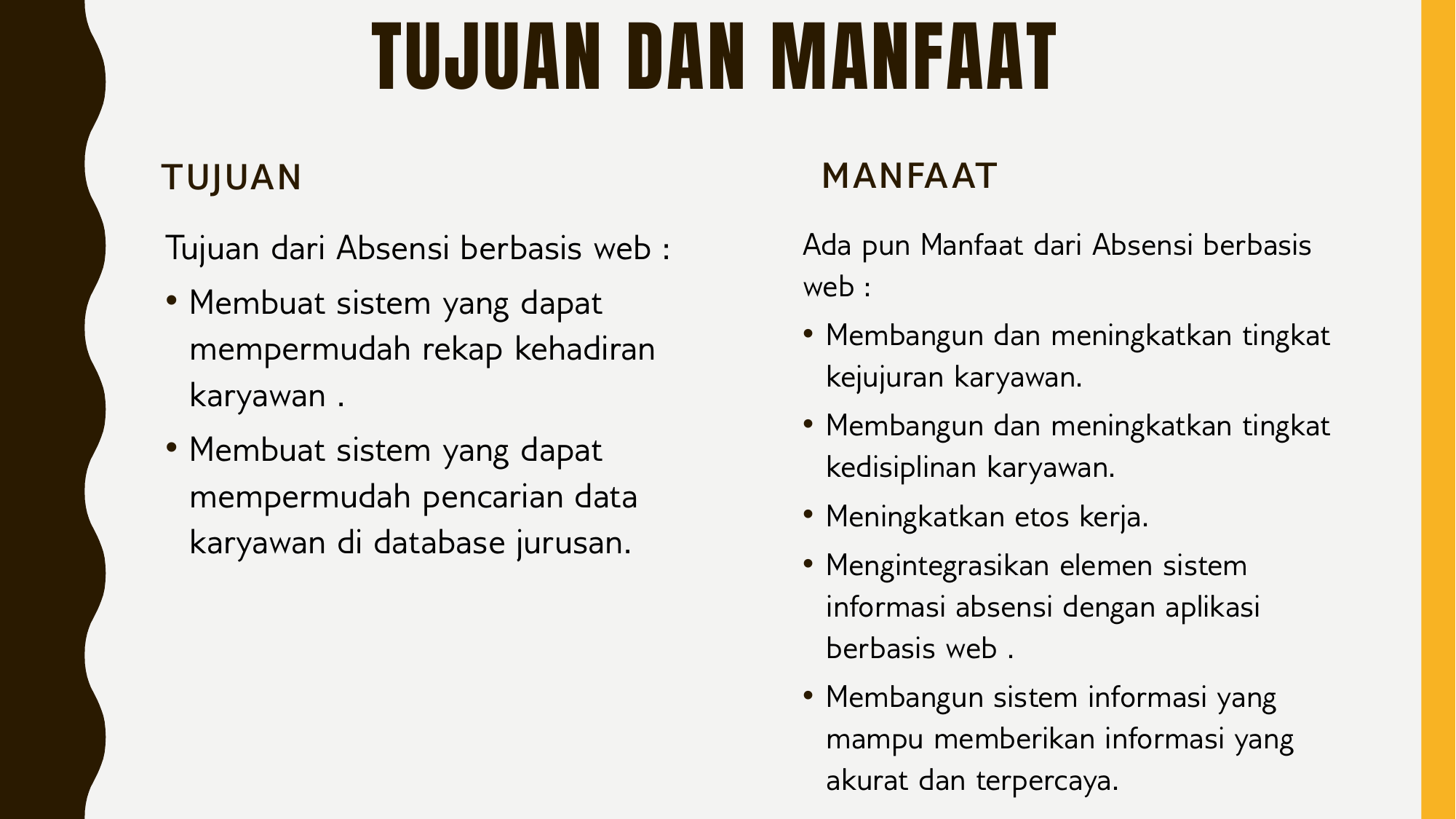

# Tujuan dan manfaat
TUJUAN
MANFAAT
Tujuan dari Absensi berbasis web :
Membuat sistem yang dapat mempermudah rekap kehadiran karyawan .
Membuat sistem yang dapat mempermudah pencarian data karyawan di database jurusan.

Ada pun Manfaat dari Absensi berbasis web :
Membangun dan meningkatkan tingkat kejujuran karyawan.
Membangun dan meningkatkan tingkat kedisiplinan karyawan.
Meningkatkan etos kerja.
Mengintegrasikan elemen sistem informasi absensi dengan aplikasi berbasis web .
Membangun sistem informasi yang mampu memberikan informasi yang akurat dan terpercaya.